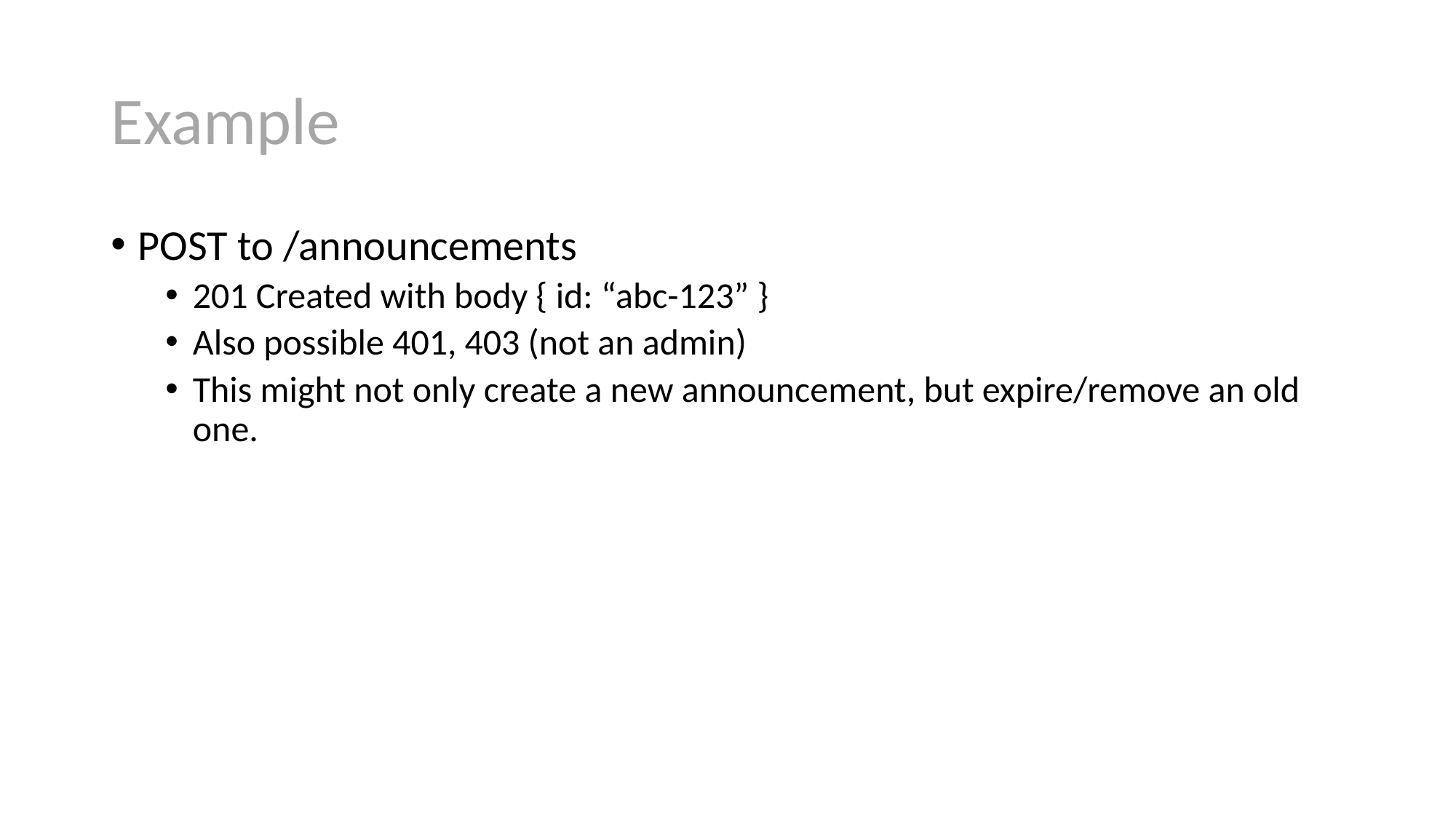

# Example
POST to /announcements
201 Created with body { id: “abc-123” }
Also possible 401, 403 (not an admin)
This might not only create a new announcement, but expire/remove an old one.